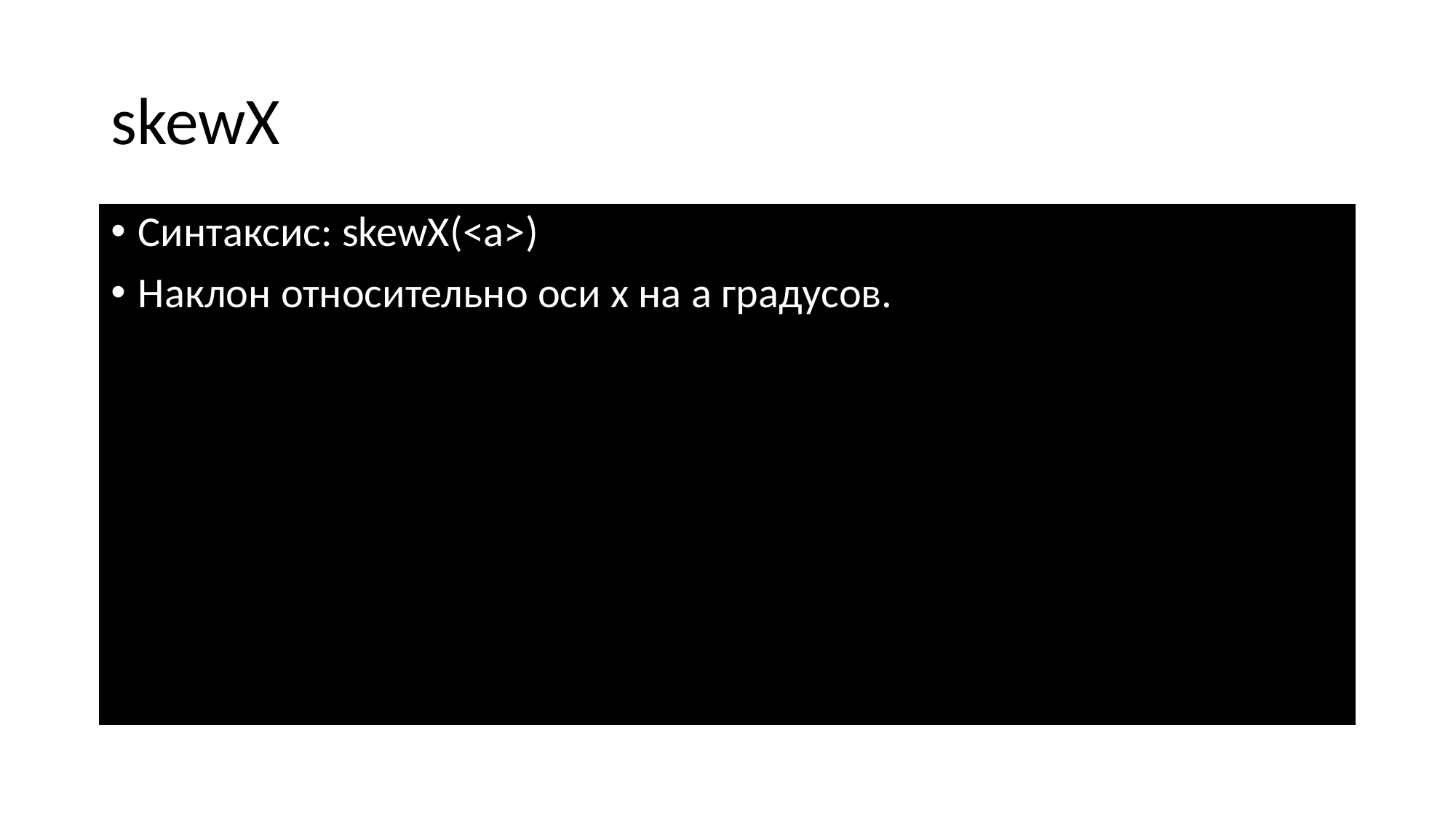

# skewX
Синтаксис: skewX(<a>)
Наклон относительно оси x на a градусов.